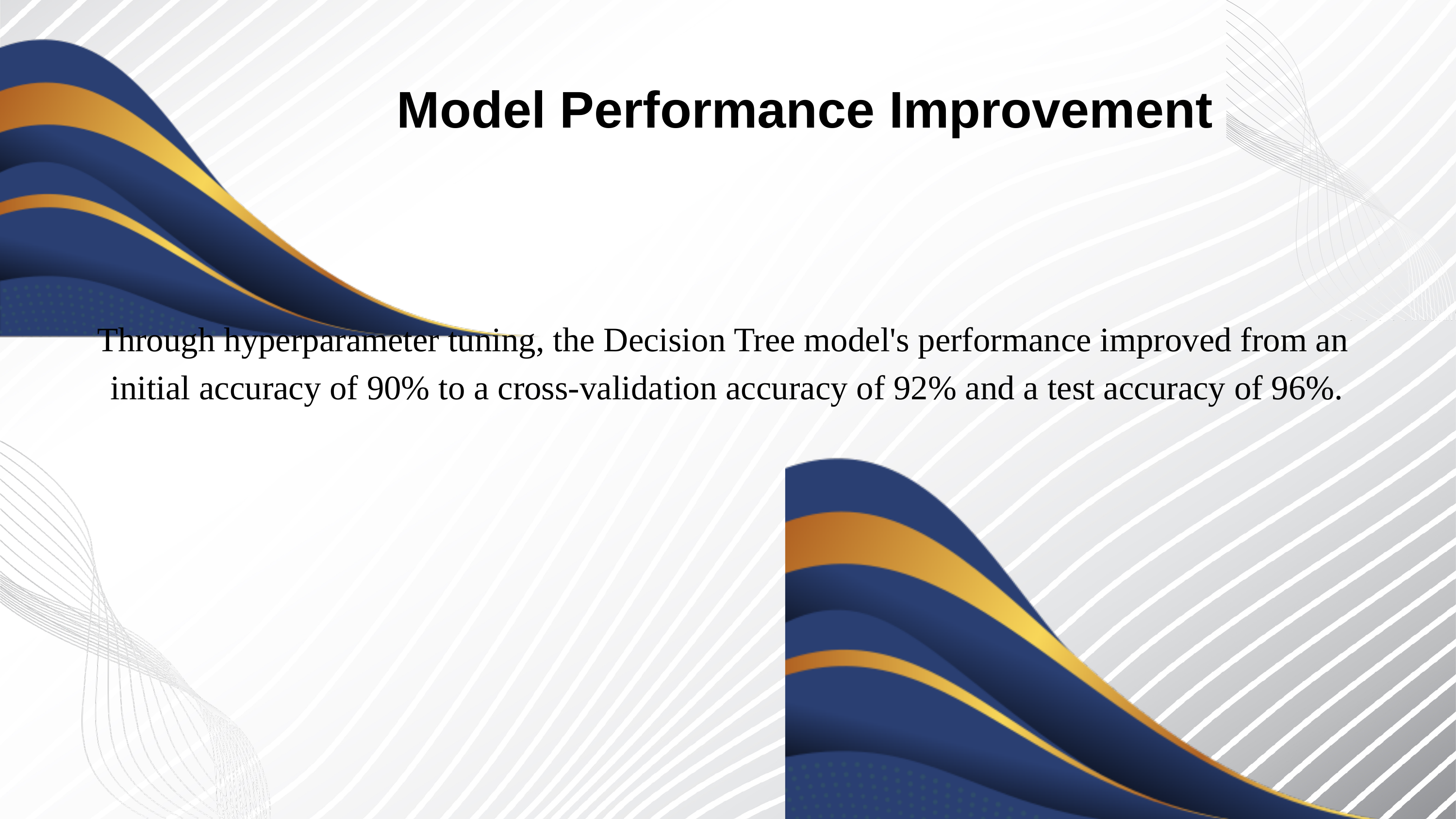

Model Performance Improvement
Through hyperparameter tuning, the Decision Tree model's performance improved from an
initial accuracy of 90% to a cross-validation accuracy of 92% and a test accuracy of 96%.